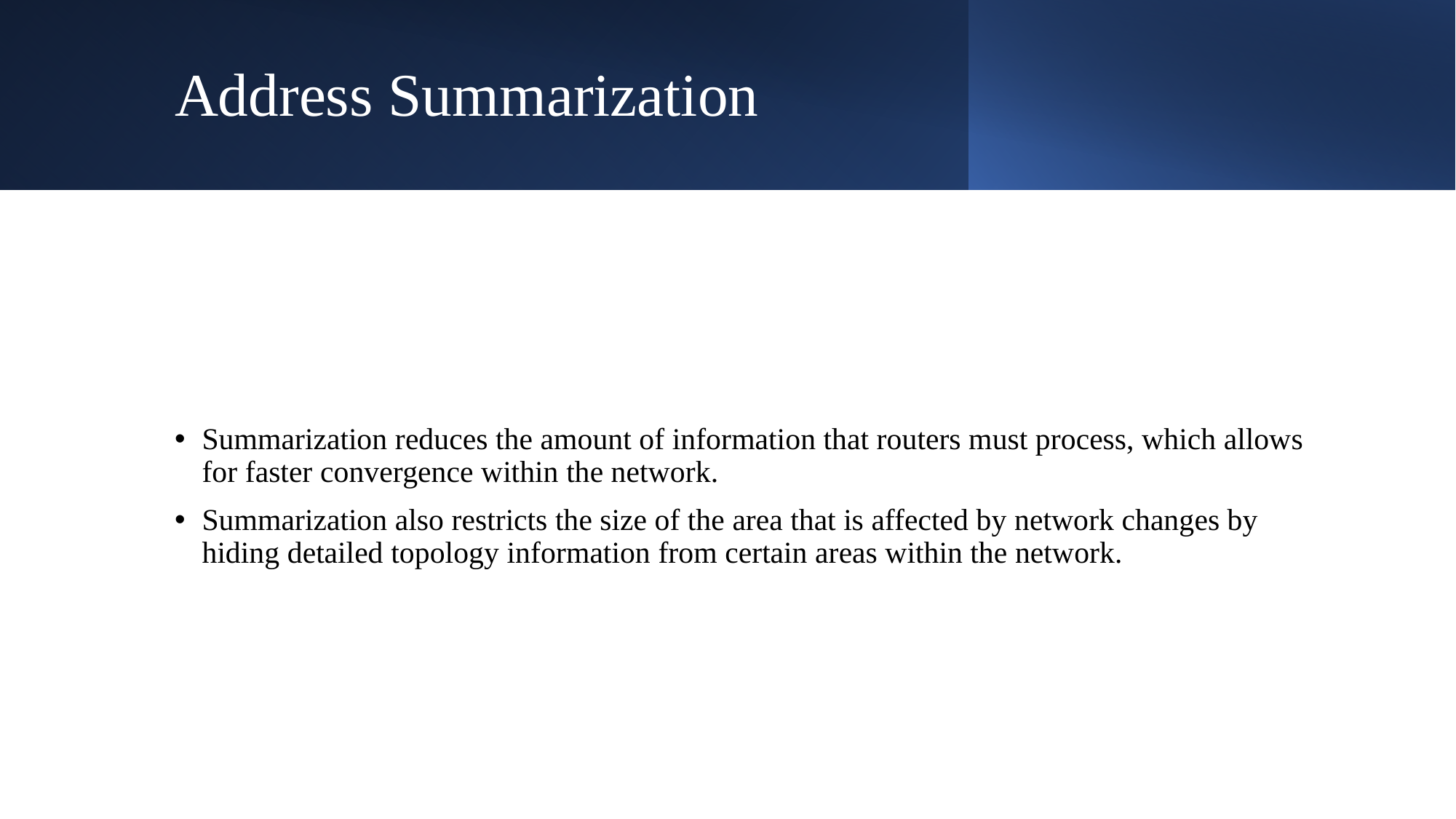

# Address Summarization
Summarization reduces the amount of information that routers must process, which allows for faster convergence within the network.
Summarization also restricts the size of the area that is affected by network changes by hiding detailed topology information from certain areas within the network.